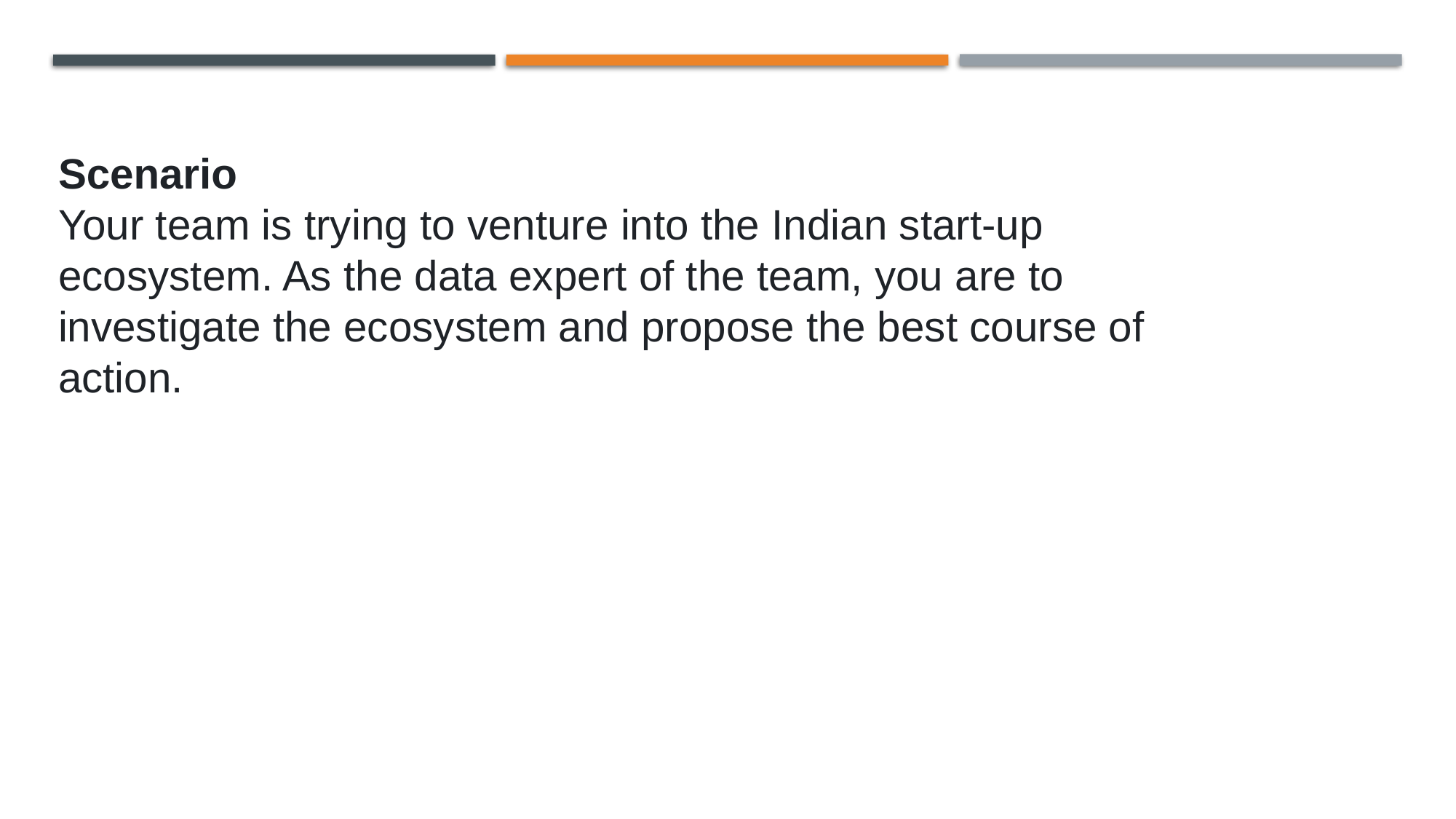

Scenario
Your team is trying to venture into the Indian start-up ecosystem. As the data expert of the team, you are to investigate the ecosystem and propose the best course of action.